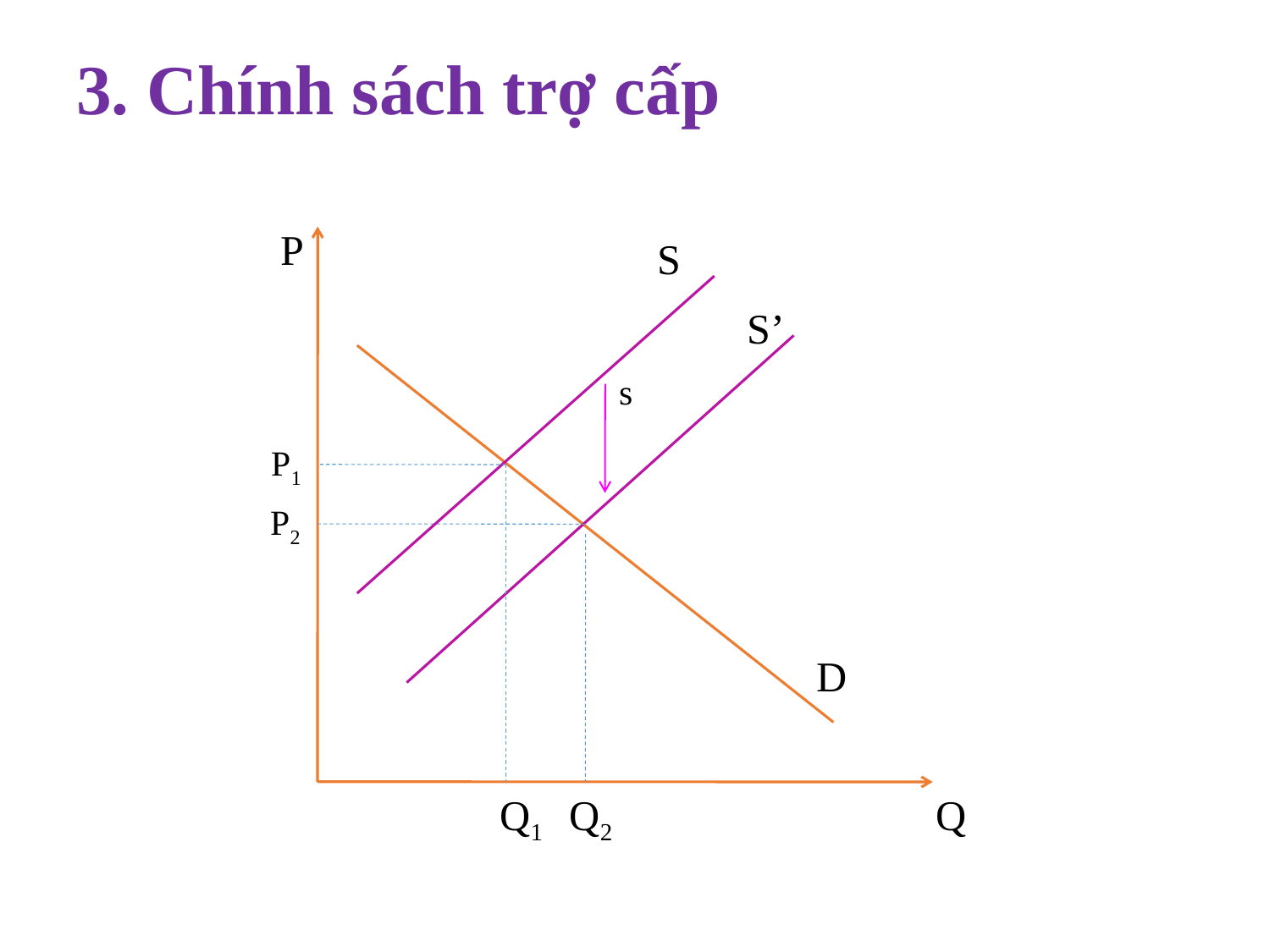

# 3. Chính sách trợ cấp
P
S
S’
s
P1
P2
D
Q1
Q2
Q